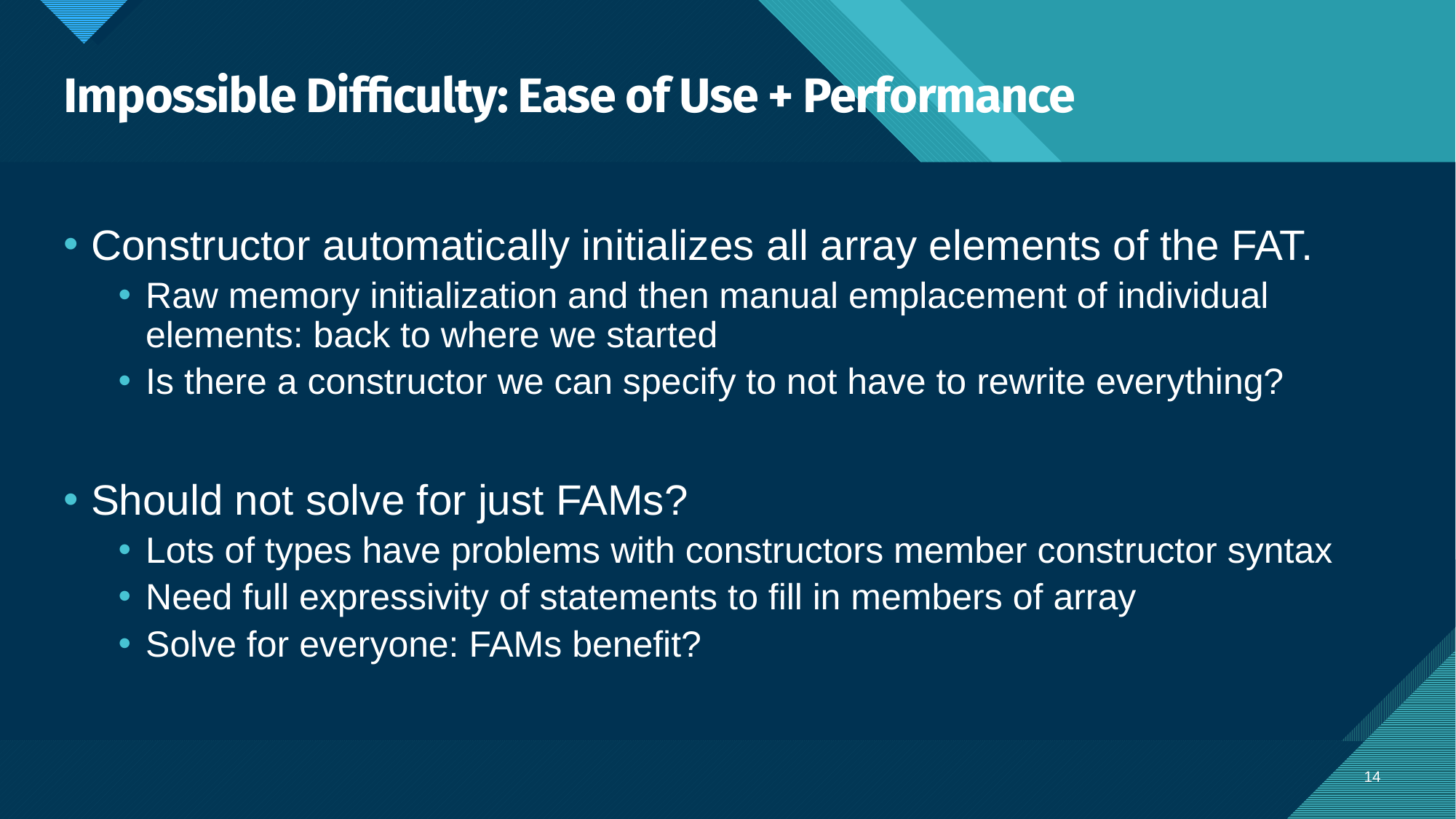

# Impossible Difficulty: Ease of Use + Performance
Constructor automatically initializes all array elements of the FAT.
Raw memory initialization and then manual emplacement of individual elements: back to where we started
Is there a constructor we can specify to not have to rewrite everything?

Should not solve for just FAMs?
Lots of types have problems with constructors member constructor syntax
Need full expressivity of statements to fill in members of array
Solve for everyone: FAMs benefit?
14